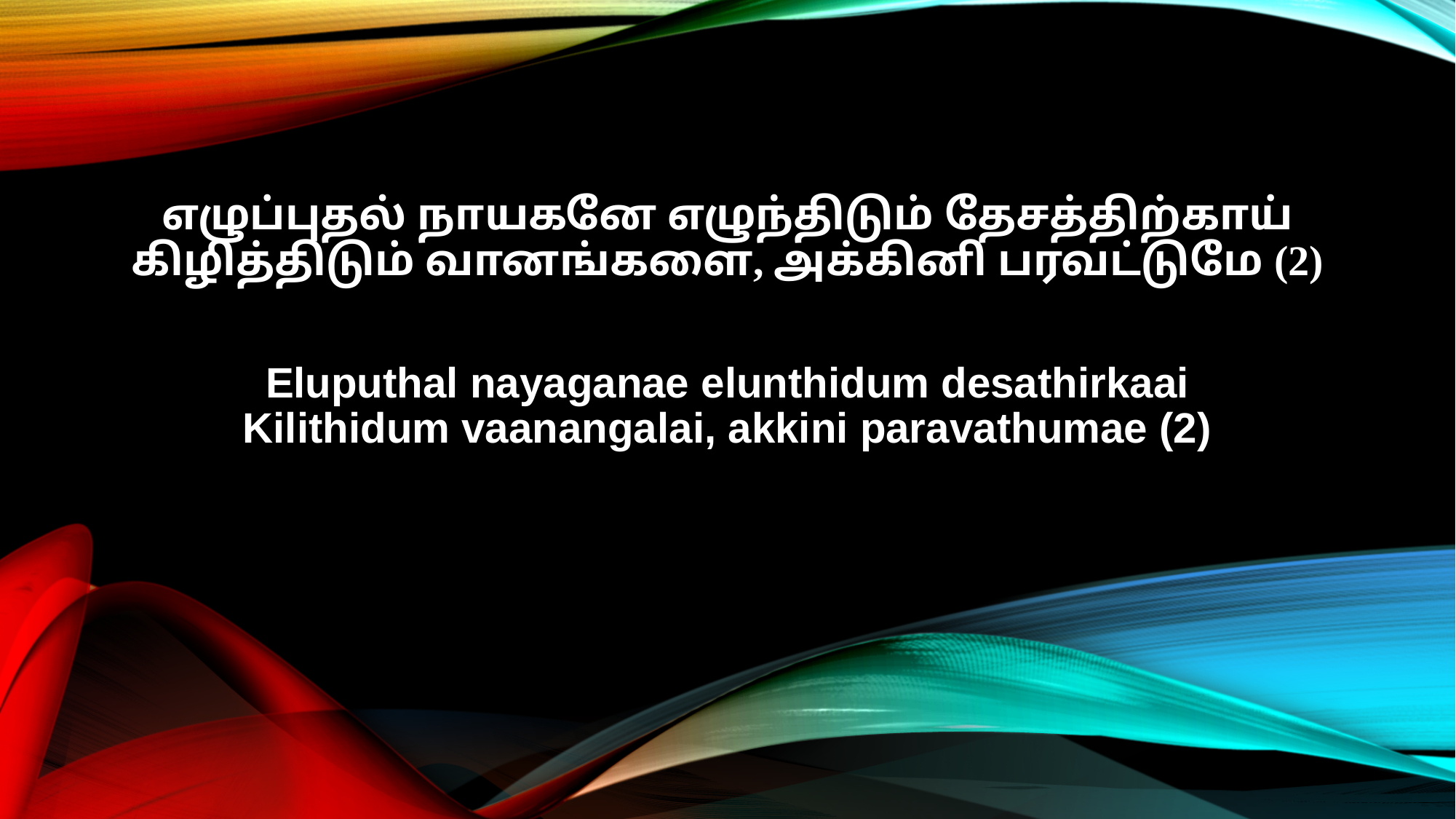

எழுப்புதல் நாயகனே எழுந்திடும் தேசத்திற்காய்
கிழித்திடும் வானங்களை, அக்கினி பரவட்டுமே (2)

Eluputhal nayaganae elunthidum desathirkaai
Kilithidum vaanangalai, akkini paravathumae (2)